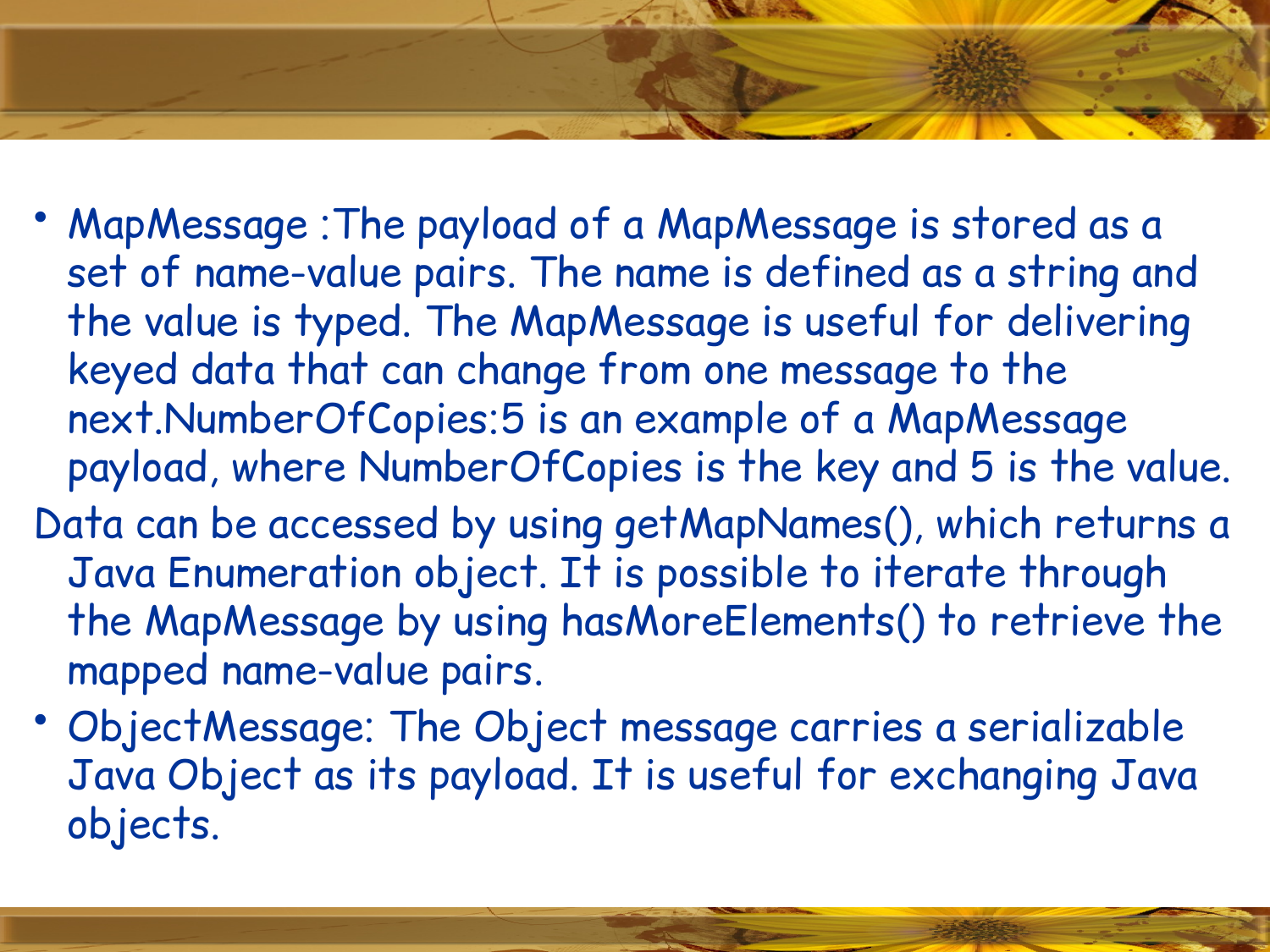

#
MapMessage :The payload of a MapMessage is stored as a set of name-value pairs. The name is defined as a string and the value is typed. The MapMessage is useful for delivering keyed data that can change from one message to the next.NumberOfCopies:5 is an example of a MapMessage payload, where NumberOfCopies is the key and 5 is the value.
Data can be accessed by using getMapNames(), which returns a Java Enumeration object. It is possible to iterate through the MapMessage by using hasMoreElements() to retrieve the mapped name-value pairs.
ObjectMessage: The Object message carries a serializable Java Object as its payload. It is useful for exchanging Java objects.